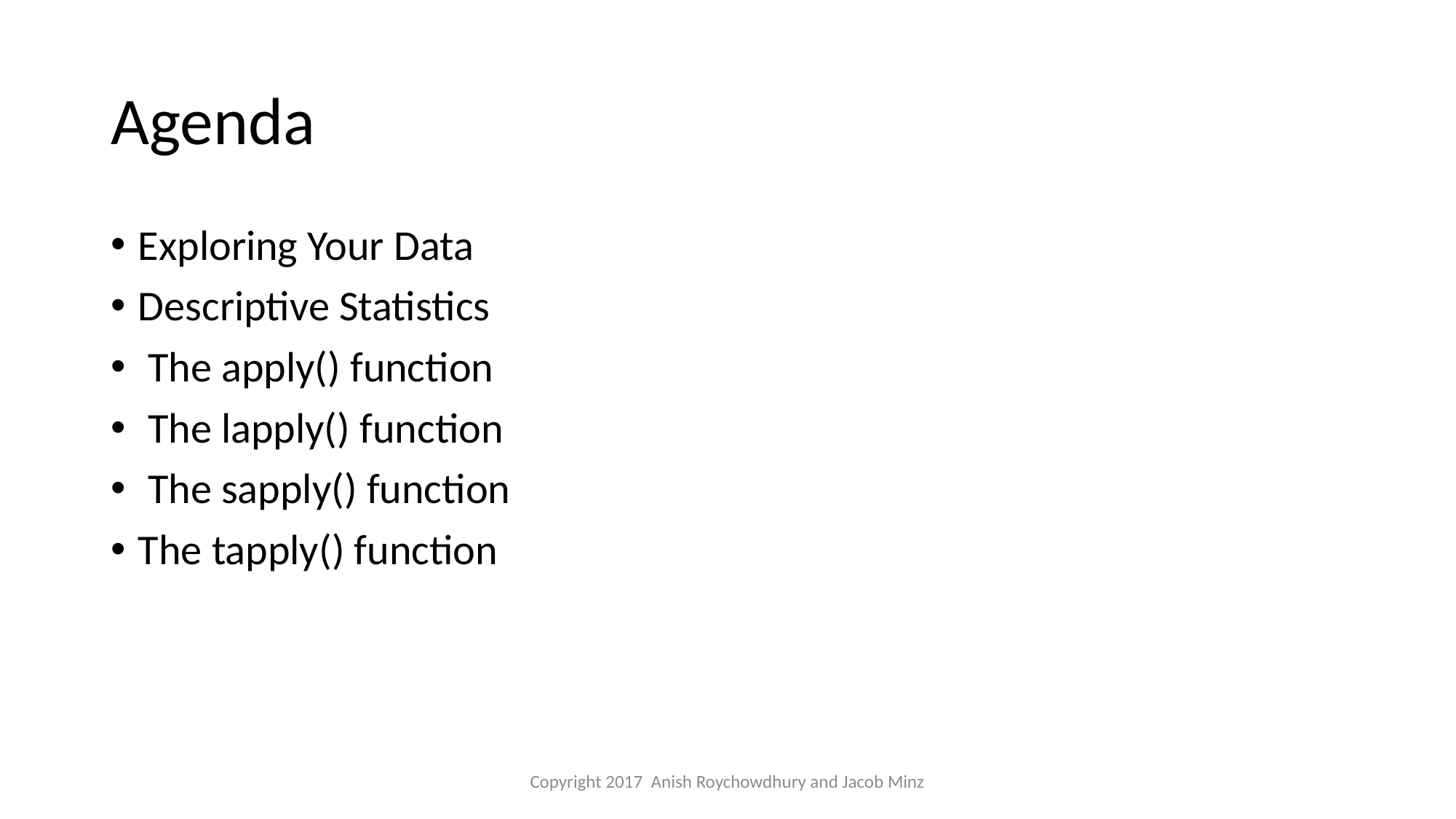

# Agenda
Exploring Your Data
Descriptive Statistics
 The apply() function
 The lapply() function
 The sapply() function
The tapply() function
Copyright 2017  Anish Roychowdhury and Jacob Minz